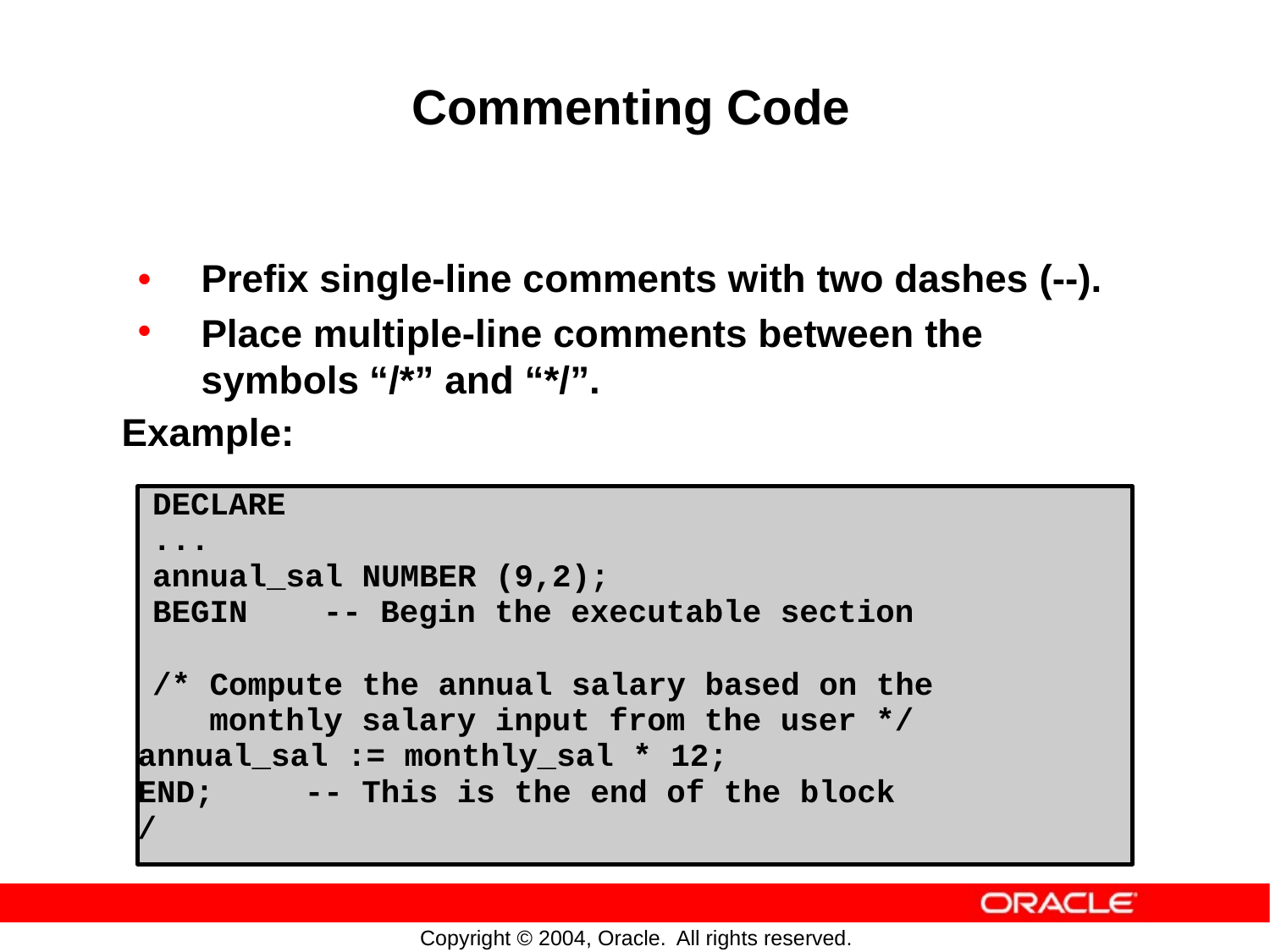

Commenting Code
•
•
Prefix single-line comments with two dashes
(--).
Place multiple-line comments
between
the
symbols
Example:
“/*”
and
“*/”.

DECLARE
...
annual_sal NUMBER (9,2);
BEGIN   -- Begin the executable section
/* Compute the annual salary based on the monthly salary input from the user */
annual_sal := monthly_sal * 12;
END;    -- This is the end of the block
/

Copyright © 2004, Oracle.
All rights reserved.